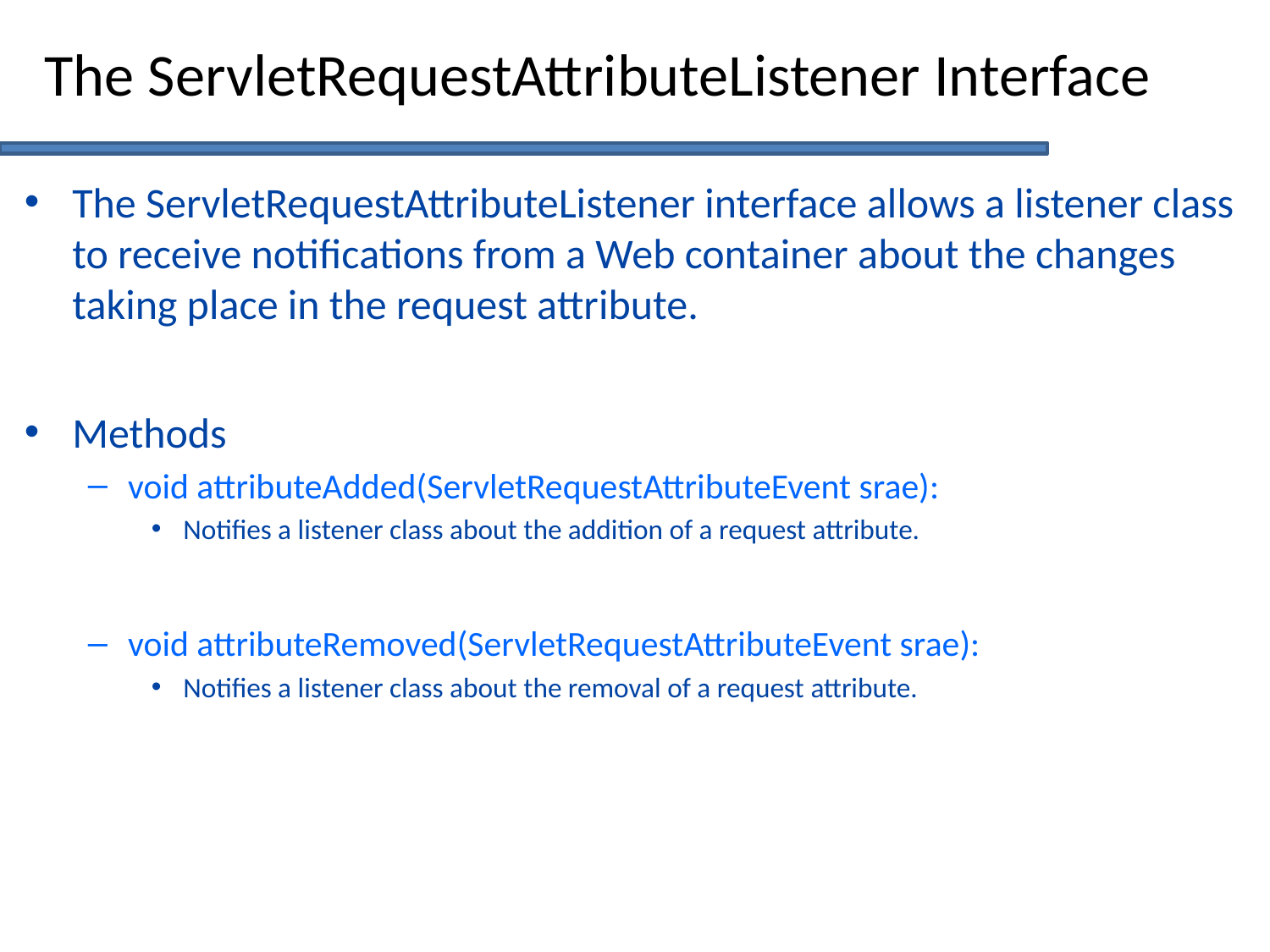

# The ServletRequestAttributeListener Interface
The ServletRequestAttributeListener interface allows a listener class to receive notifications from a Web container about the changes taking place in the request attribute.

Methods
void attributeAdded(ServletRequestAttributeEvent srae):
Notifies a listener class about the addition of a request attribute.

void attributeRemoved(ServletRequestAttributeEvent srae):
Notifies a listener class about the removal of a request attribute.